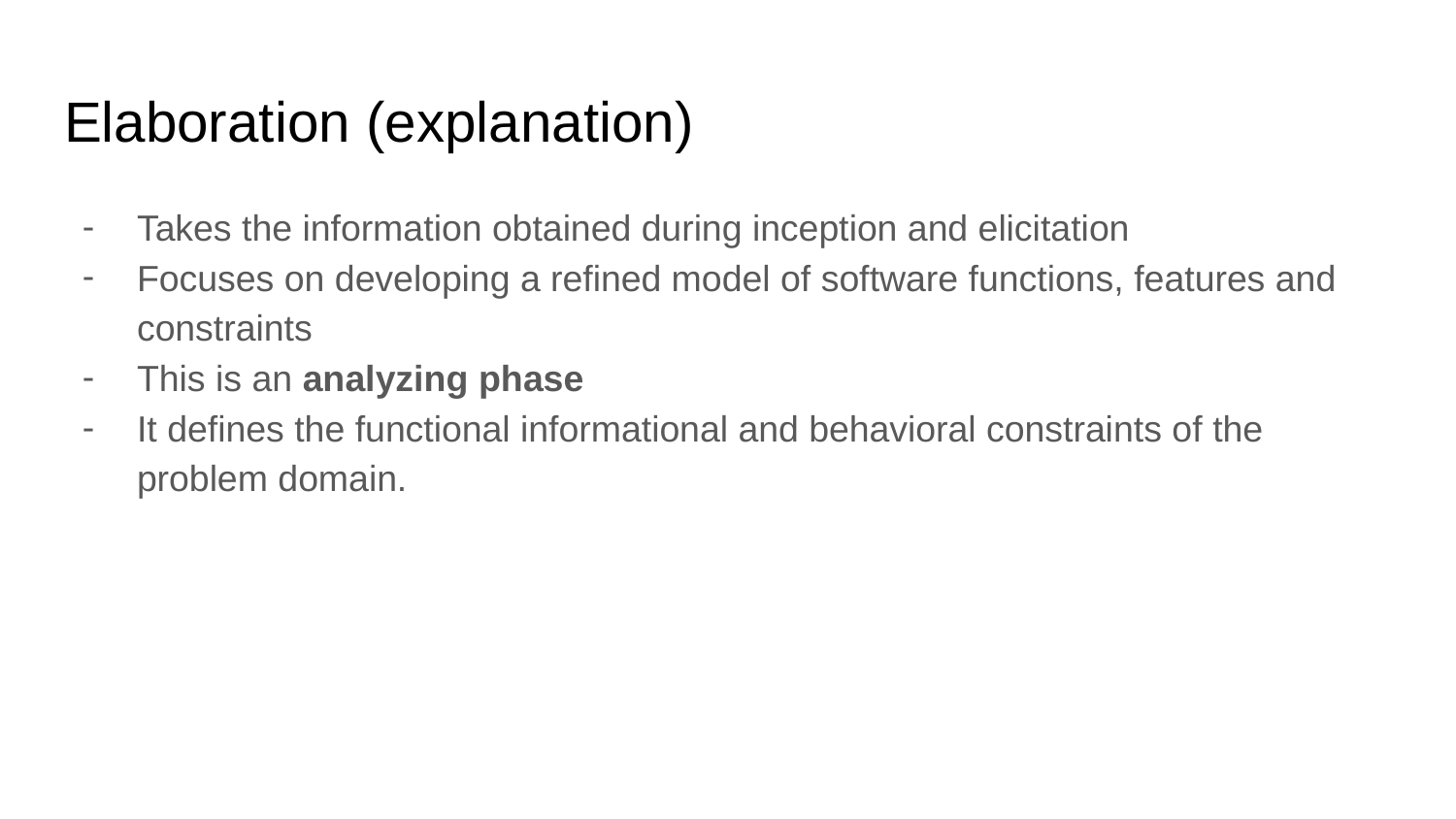

# Elaboration (explanation)
Takes the information obtained during inception and elicitation
Focuses on developing a refined model of software functions, features and constraints
This is an analyzing phase
It defines the functional informational and behavioral constraints of the problem domain.